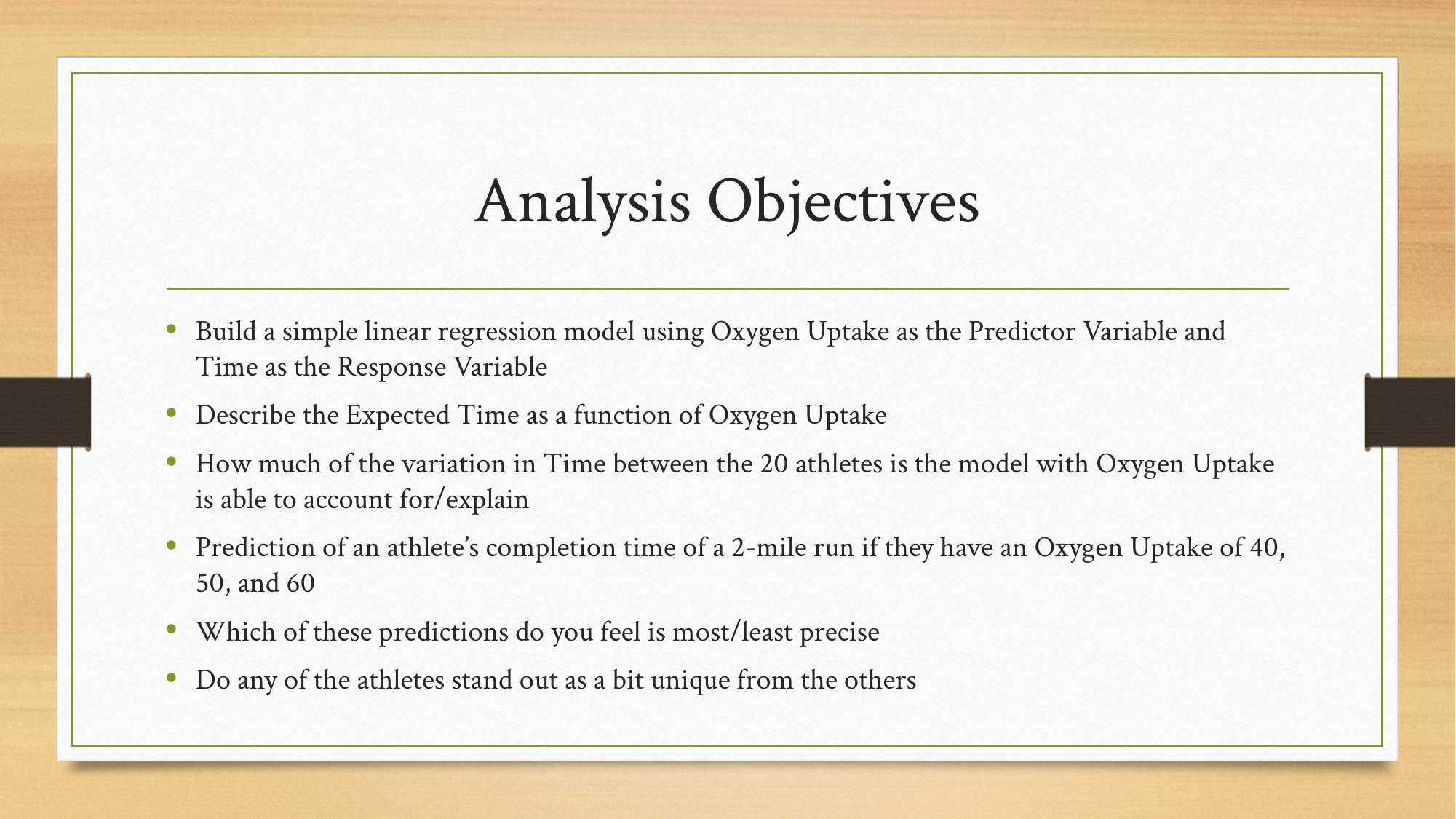

# Analysis Objectives
Build a simple linear regression model using Oxygen Uptake as the Predictor Variable and Time as the Response Variable
Describe the Expected Time as a function of Oxygen Uptake
How much of the variation in Time between the 20 athletes is the model with Oxygen Uptake is able to account for/explain
Prediction of an athlete’s completion time of a 2-mile run if they have an Oxygen Uptake of 40, 50, and 60
Which of these predictions do you feel is most/least precise
Do any of the athletes stand out as a bit unique from the others